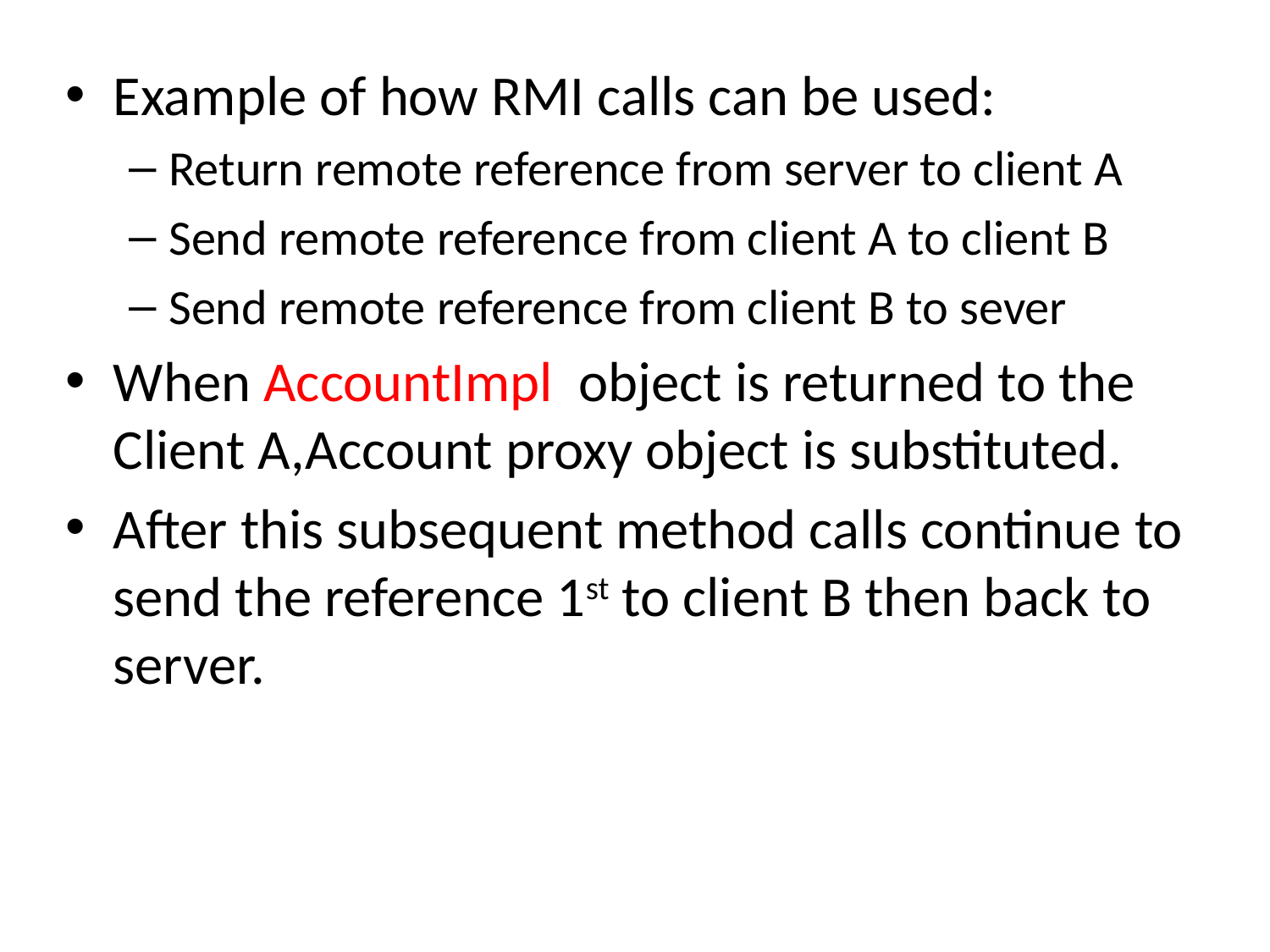

Example of how RMI calls can be used:
Return remote reference from server to client A
Send remote reference from client A to client B
Send remote reference from client B to sever
When AccountImpl  object is returned to the Client A,Account proxy object is substituted.
After this subsequent method calls continue to send the reference 1st to client B then back to server.